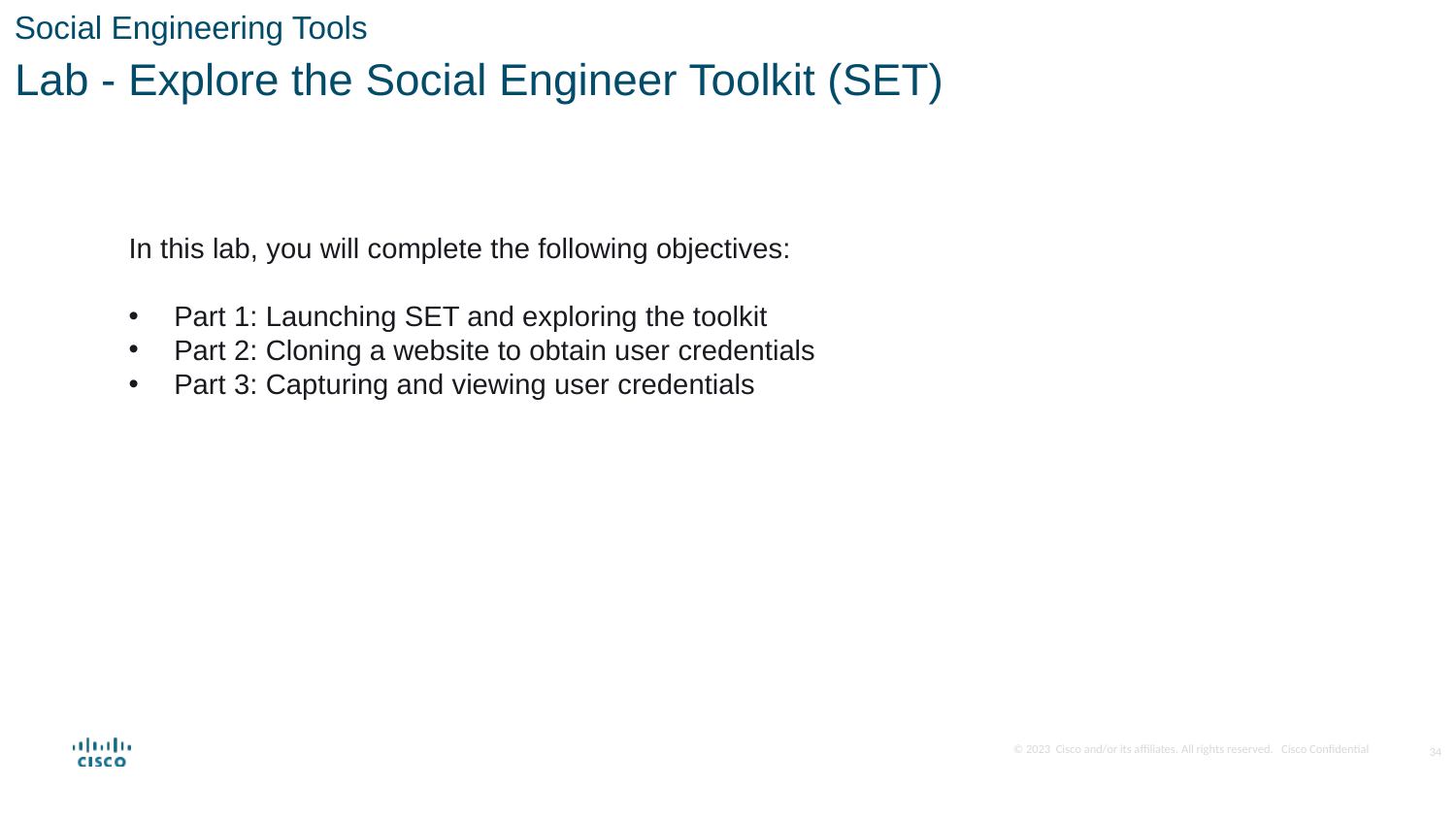

Social Engineering Tools
Lab - Explore the Social Engineer Toolkit (SET)

In this lab, you will complete the following objectives:

Part 1: Launching SET and exploring the toolkit
Part 2: Cloning a website to obtain user credentials
Part 3: Capturing and viewing user credentials
34